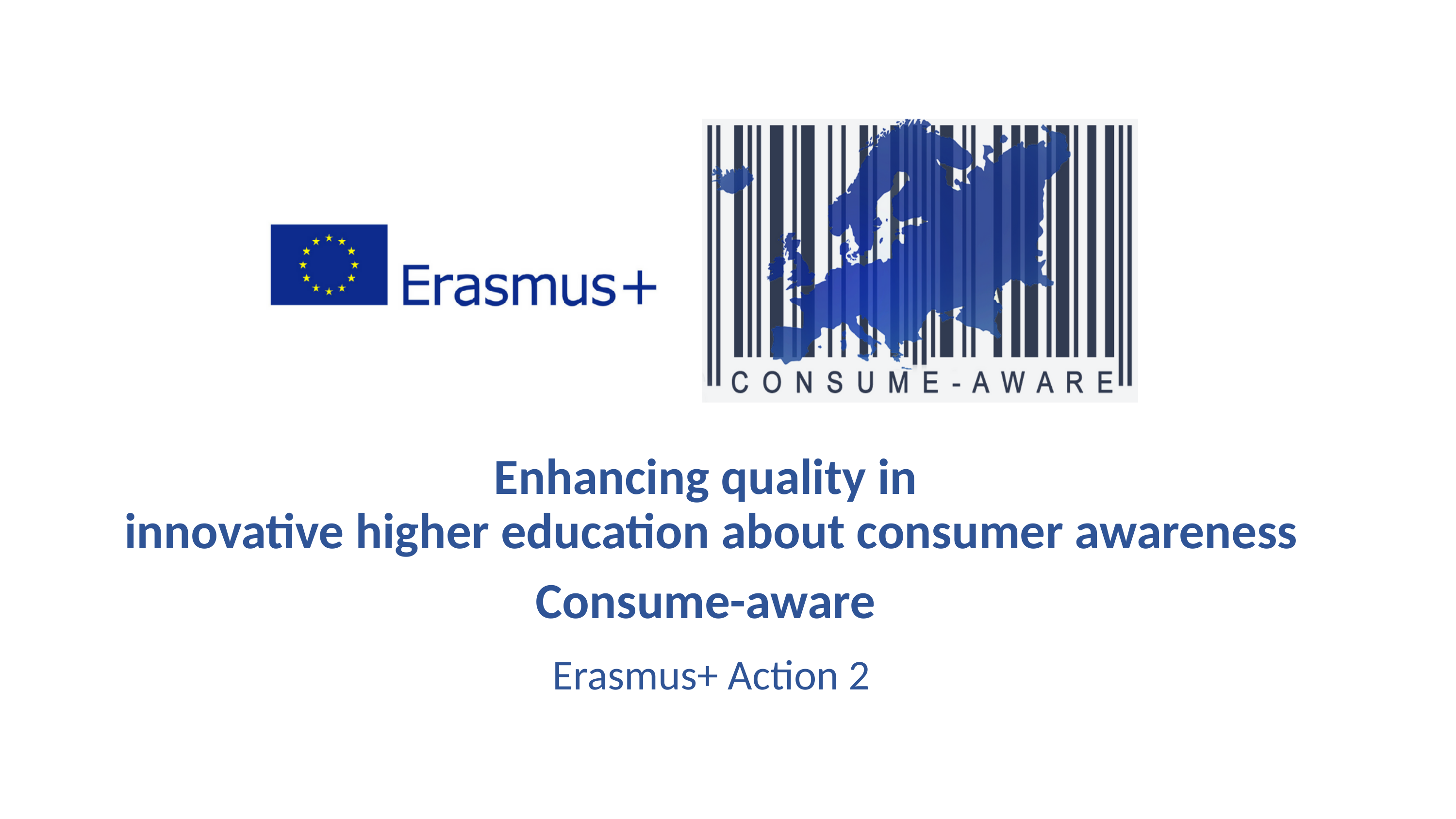

Enhancing quality in
innovative higher education about consumer awareness
Consume-aware
Erasmus+ Action 2